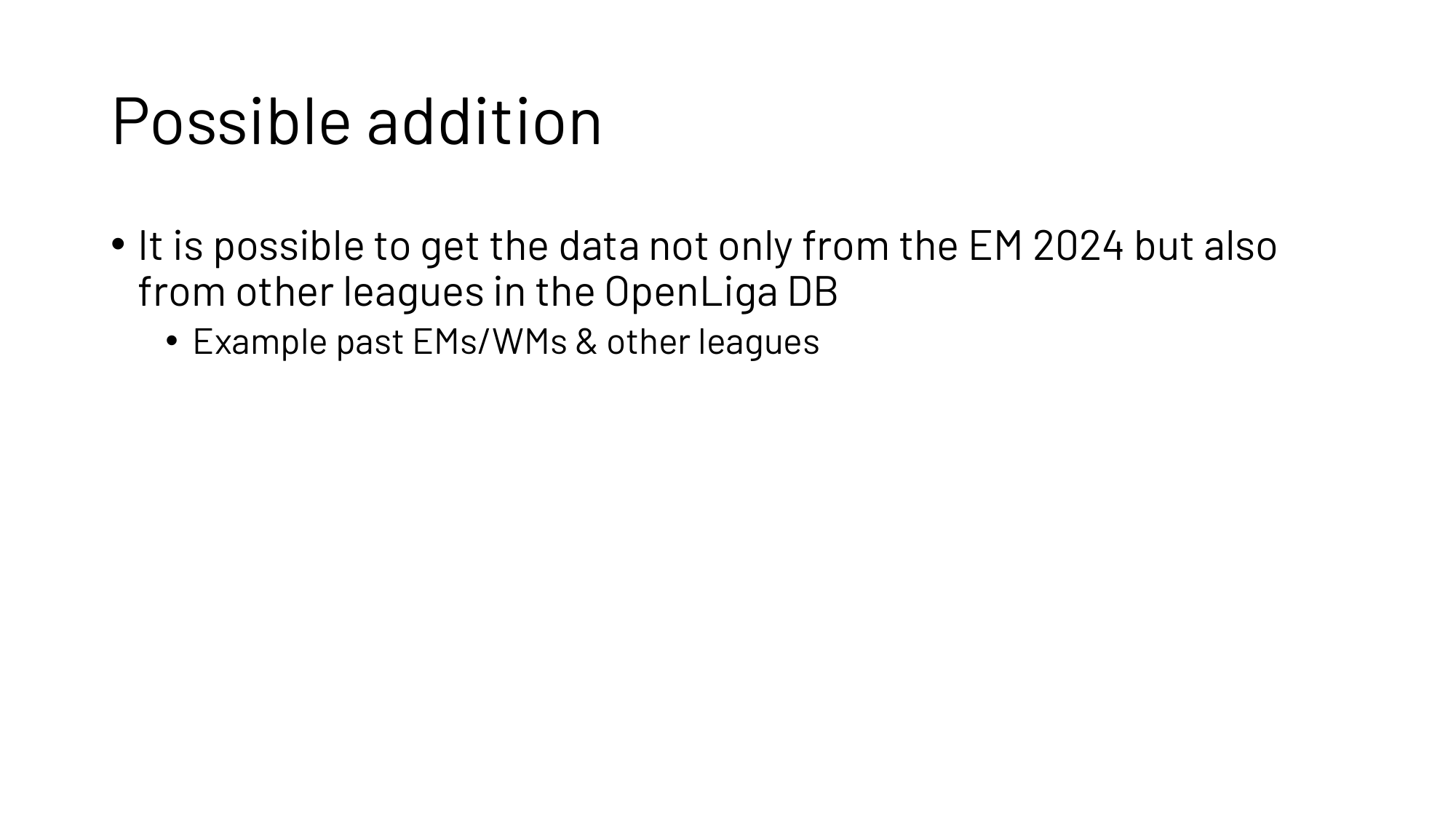

# Possible addition
It is possible to get the data not only from the EM 2024 but also from other leagues in the OpenLiga DB
Example past EMs/WMs & other leagues